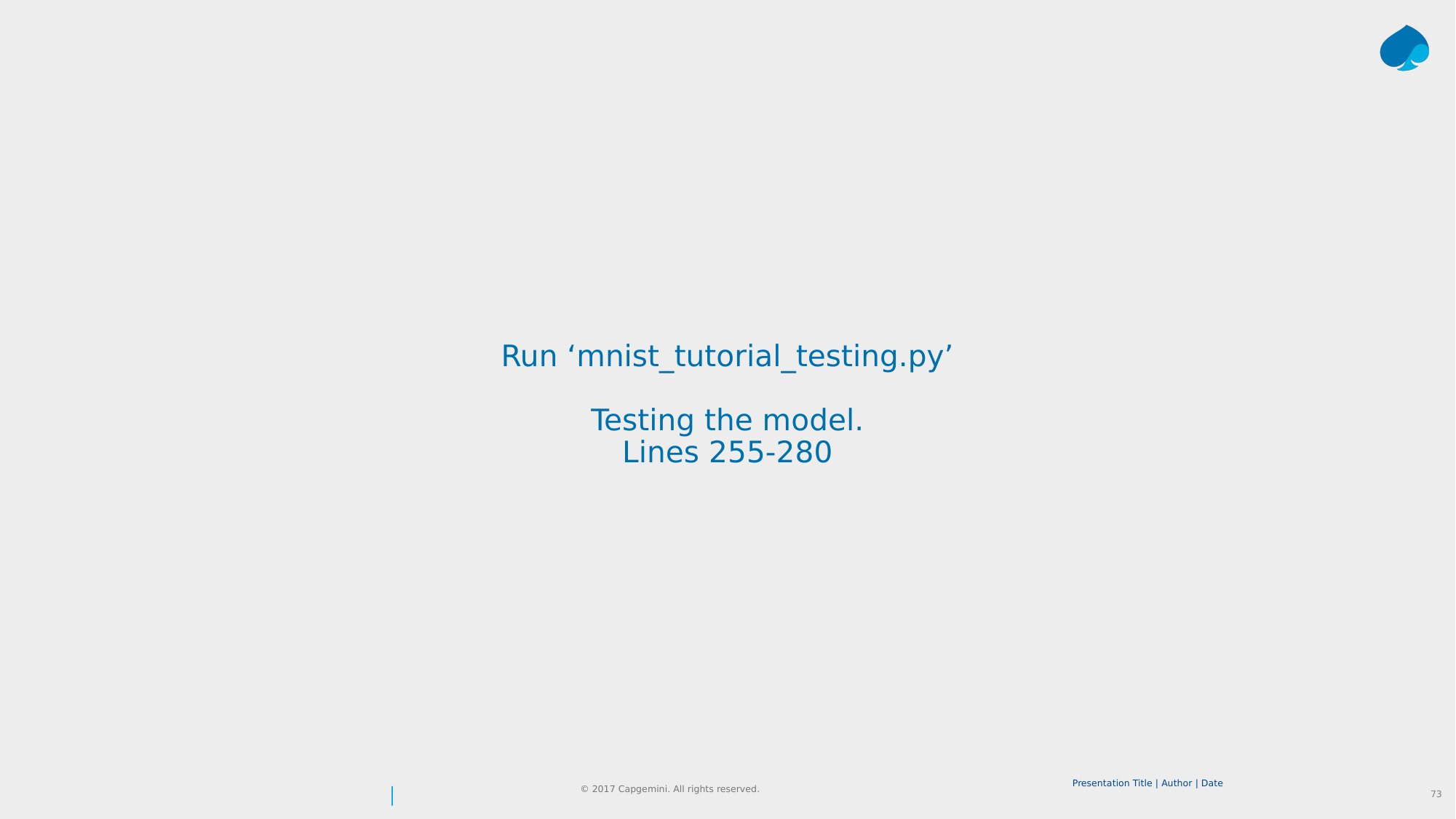

# Run ‘mnist_tutorial_testing.py’ Testing the model. Lines 255-280